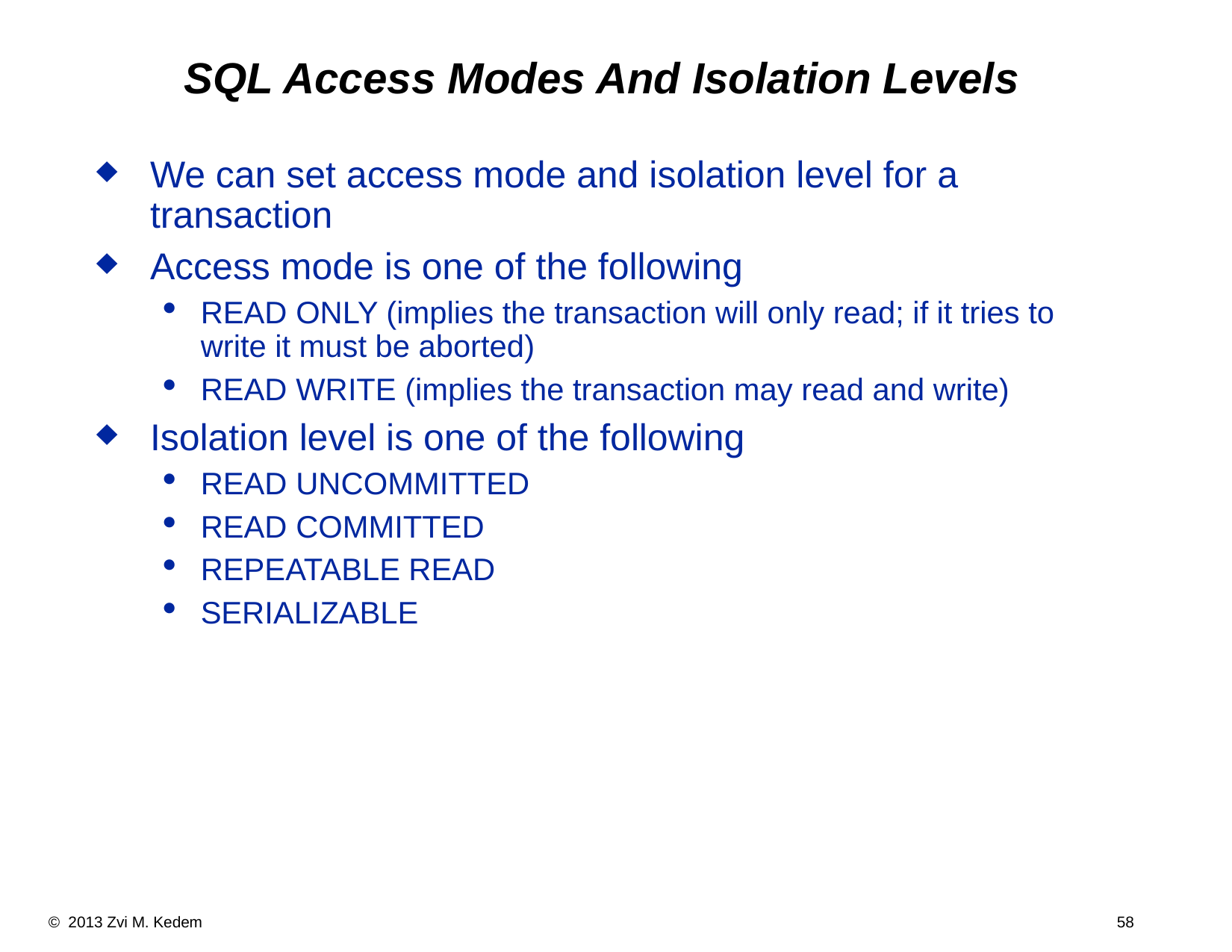

SQL Access Modes And Isolation Levels
We can set access mode and isolation level for a transaction
Access mode is one of the following
READ ONLY (implies the transaction will only read; if it tries to write it must be aborted)
READ WRITE (implies the transaction may read and write)
Isolation level is one of the following
READ UNCOMMITTED
READ COMMITTED
REPEATABLE READ
SERIALIZABLE